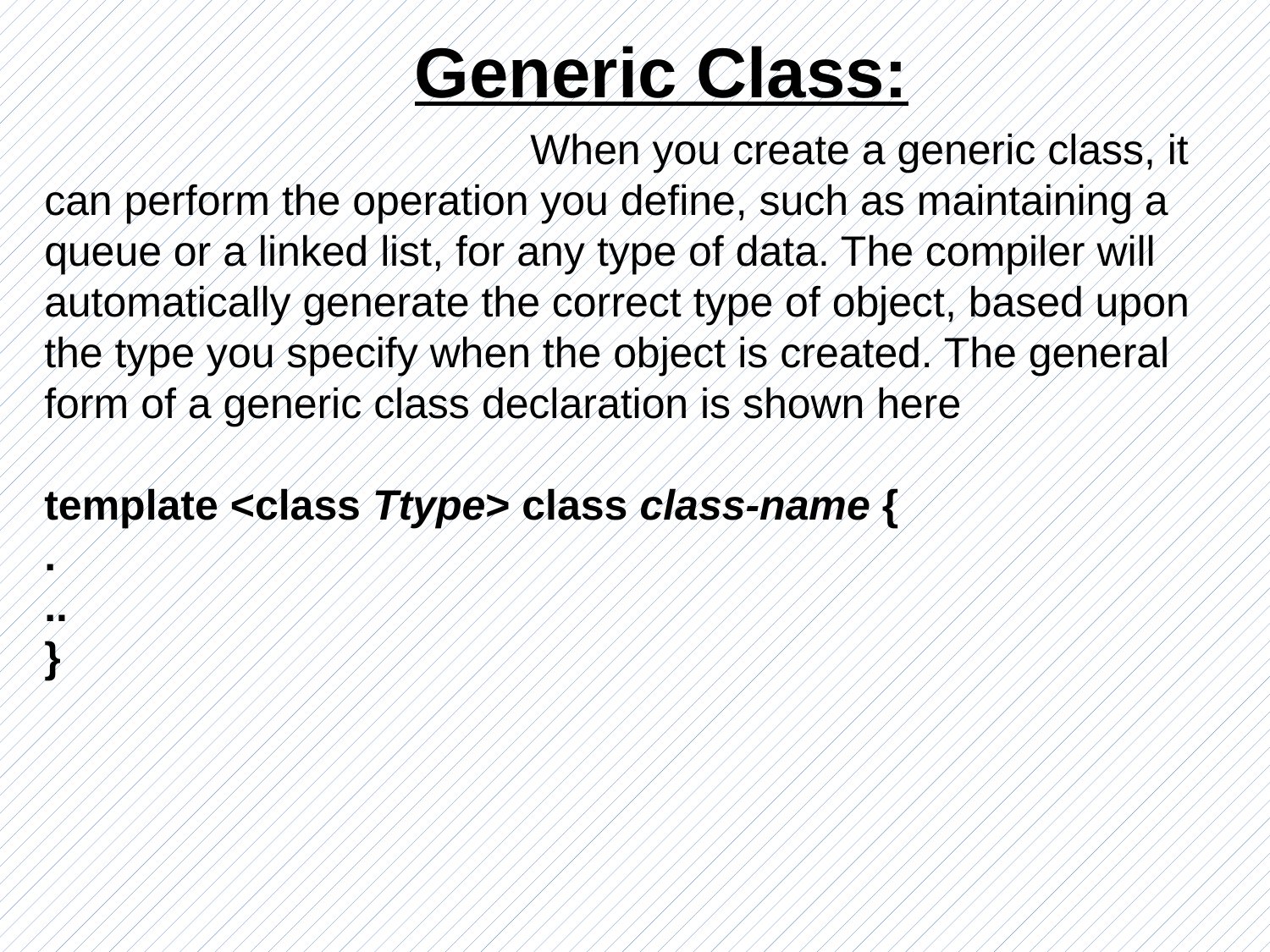

Generic Class:
                                         When you create a generic class, it can perform the operation you define, such as maintaining a queue or a linked list, for any type of data. The compiler will automatically generate the correct type of object, based upon the type you specify when the object is created. The general form of a generic class declaration is shown here

template <class Ttype> class class-name {
.
..
}